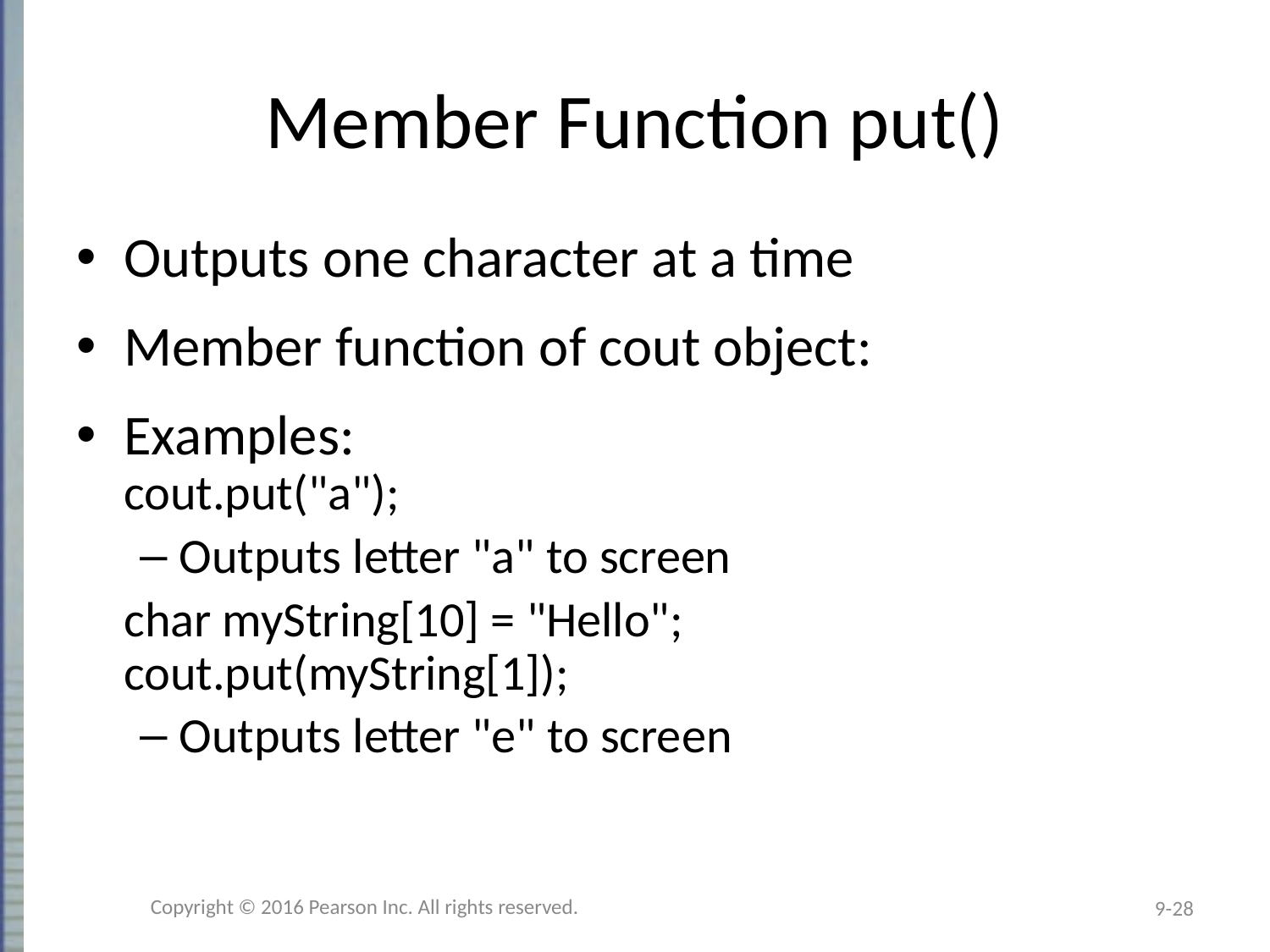

# Member Function put()
Outputs one character at a time
Member function of cout object:
Examples:
cout.put("a");
Outputs letter "a" to screen
	char myString[10] = "Hello";
cout.put(myString[1]);
Outputs letter "e" to screen
Copyright © 2016 Pearson Inc. All rights reserved.
9-28